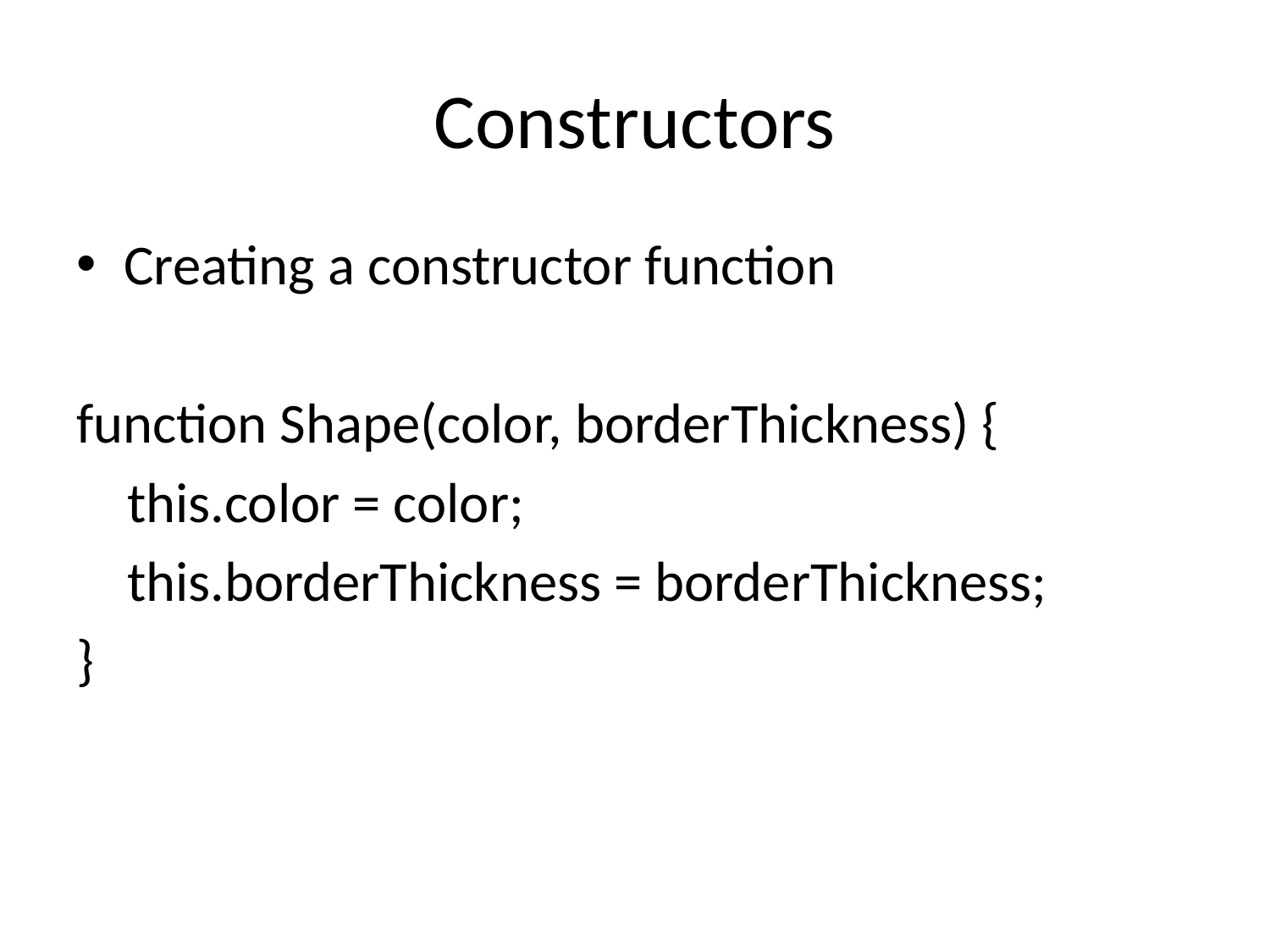

# Constructors
Creating a constructor function

function Shape(color, borderThickness) {
    this.color = color;
    this.borderThickness = borderThickness;
}